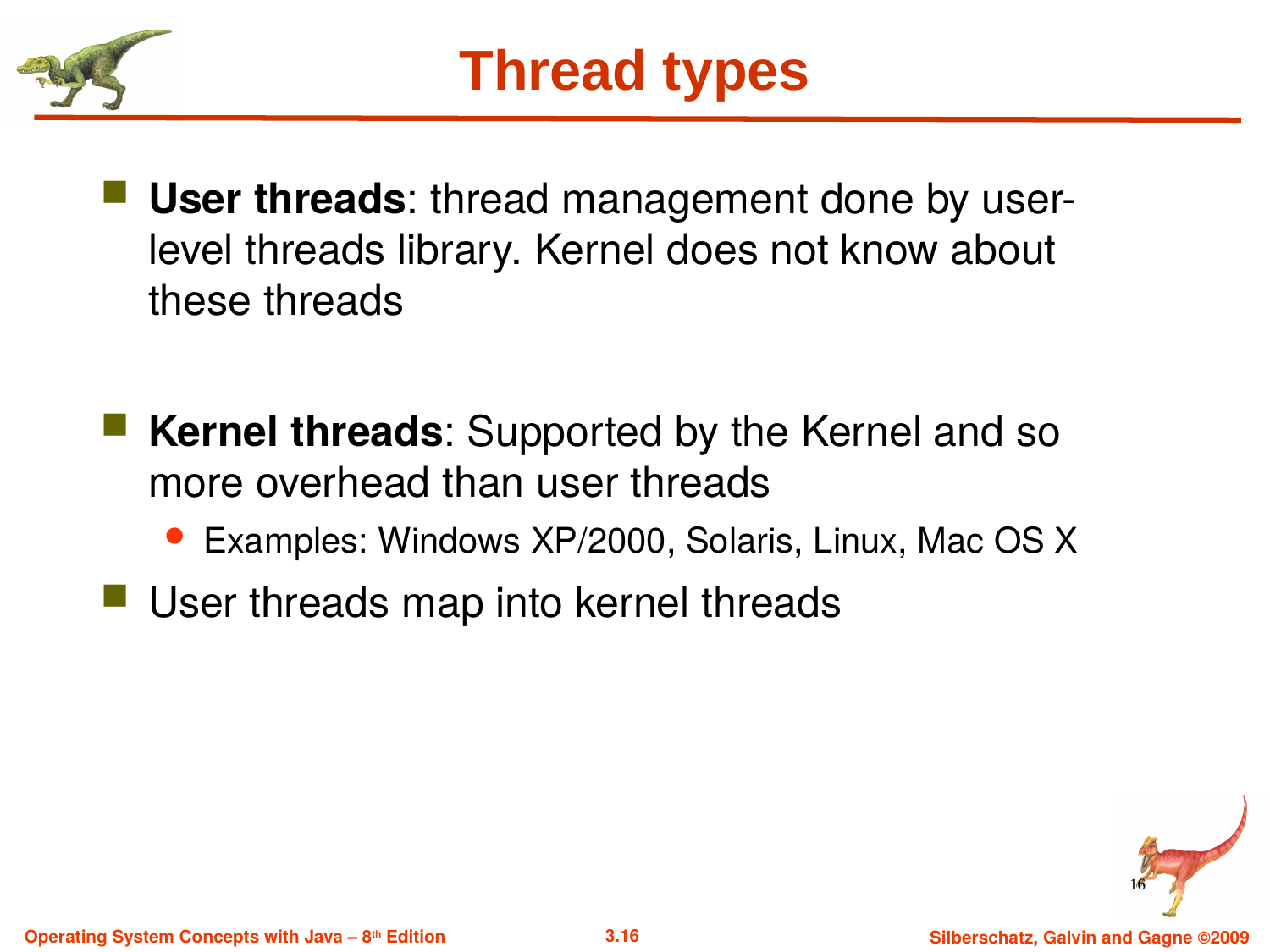

# Thread types
User threads: thread management done by user-level threads library. Kernel does not know about these threads

Kernel threads: Supported by the Kernel and so more overhead than user threads
Examples: Windows XP/2000, Solaris, Linux, Mac OS X
User threads map into kernel threads
16